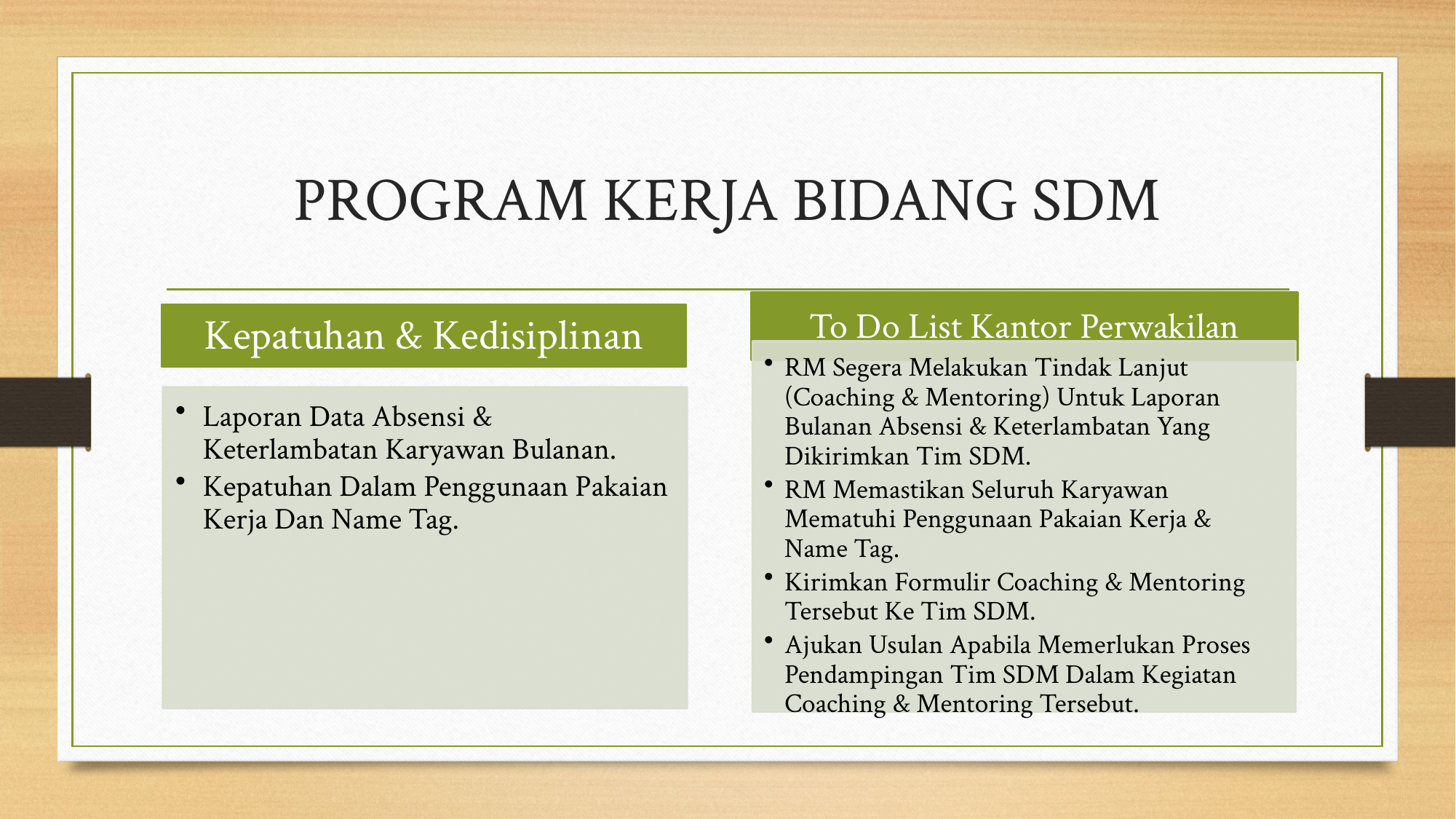

# PROGRAM KERJA BIDANG SDM
Kepatuhan & Kedisiplinan
Laporan Data Absensi & Keterlambatan Karyawan Bulanan.
Kepatuhan Dalam Penggunaan Pakaian Kerja Dan Name Tag.
To Do List Kantor Perwakilan
RM Segera Melakukan Tindak Lanjut (Coaching & Mentoring) Untuk Laporan Bulanan Absensi & Keterlambatan Yang Dikirimkan Tim SDM.
RM Memastikan Seluruh Karyawan Mematuhi Penggunaan Pakaian Kerja & Name Tag.
Kirimkan Formulir Coaching & Mentoring Tersebut Ke Tim SDM.
Ajukan Usulan Apabila Memerlukan Proses Pendampingan Tim SDM Dalam Kegiatan Coaching & Mentoring Tersebut.